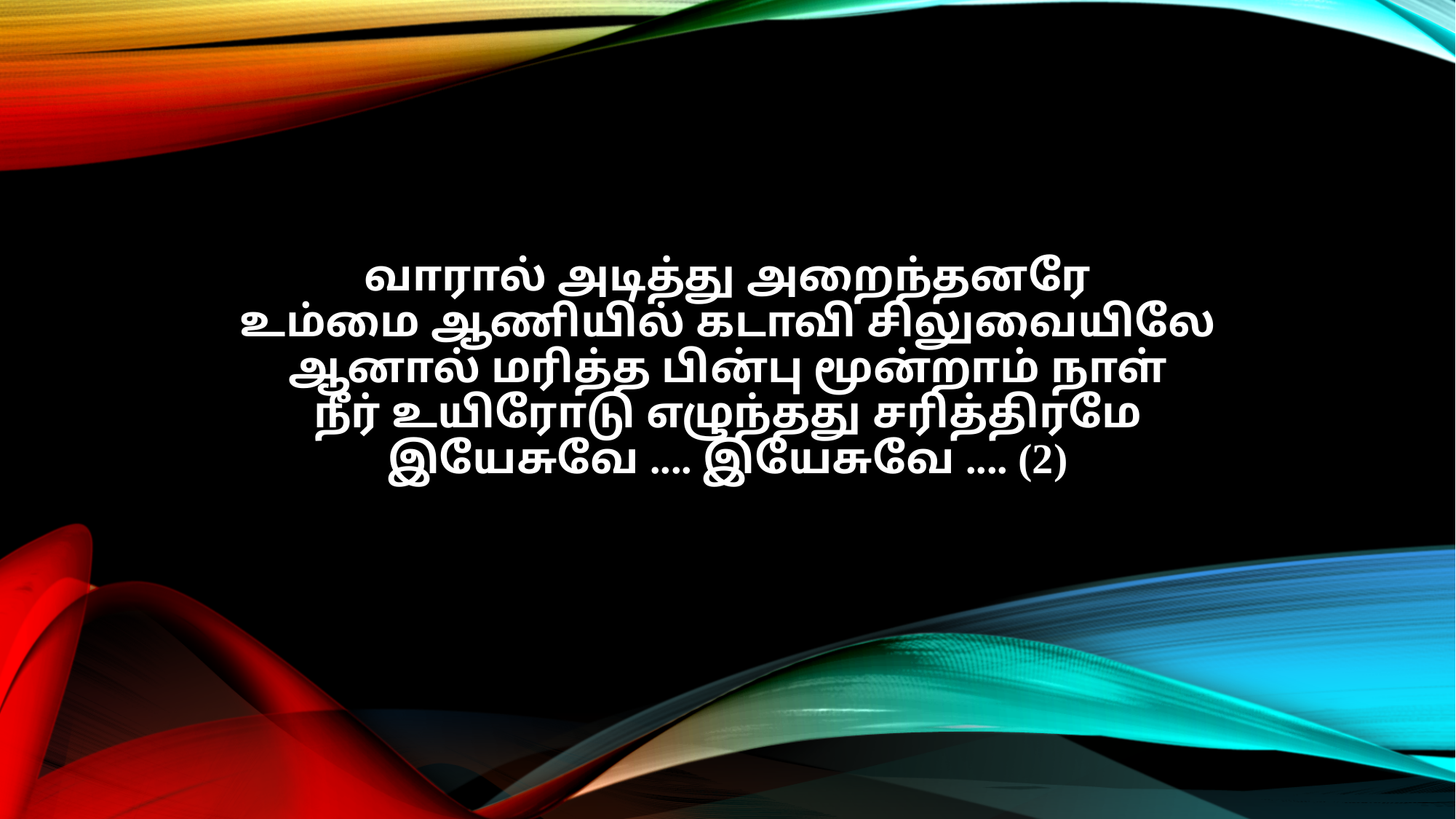

வாரால் அடித்து அறைந்தனரே
உம்மை ஆணியில் கடாவி சிலுவையிலே
ஆனால் மரித்த பின்பு மூன்றாம் நாள்
நீர் உயிரோடு எழுந்தது சரித்திரமே
இயேசுவே .... இயேசுவே .... (2)